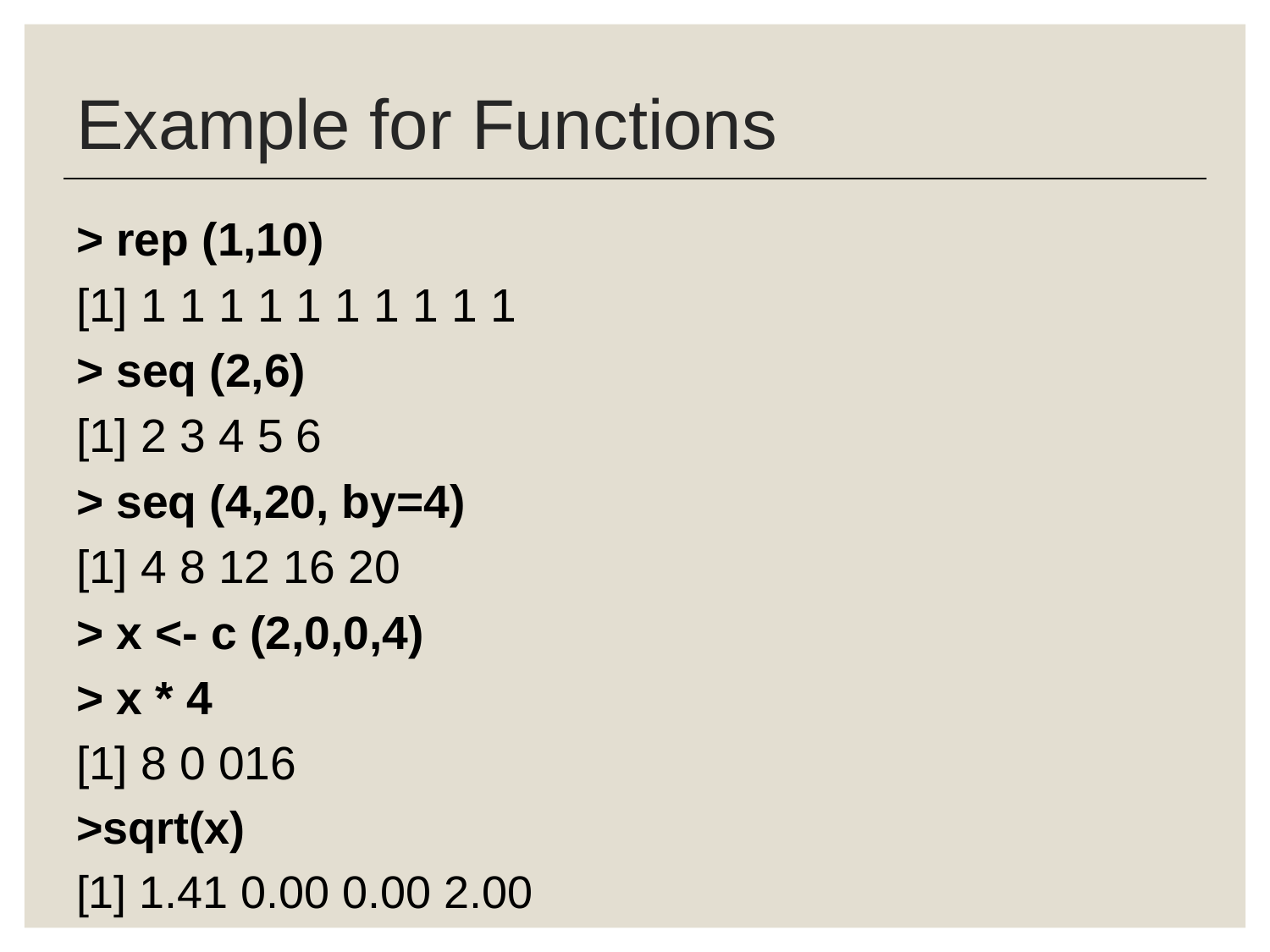

# Example for Functions
> rep (1,10)
[1] 1 1 1 1 1 1 1 1 1 1
> seq (2,6)
[1] 2 3 4 5 6
> seq (4,20, by=4)
[1] 4 8 12 16 20
> x <- c (2,0,0,4)
> x * 4
[1] 8 0 016
>sqrt(x)
[1] 1.41 0.00 0.00 2.00